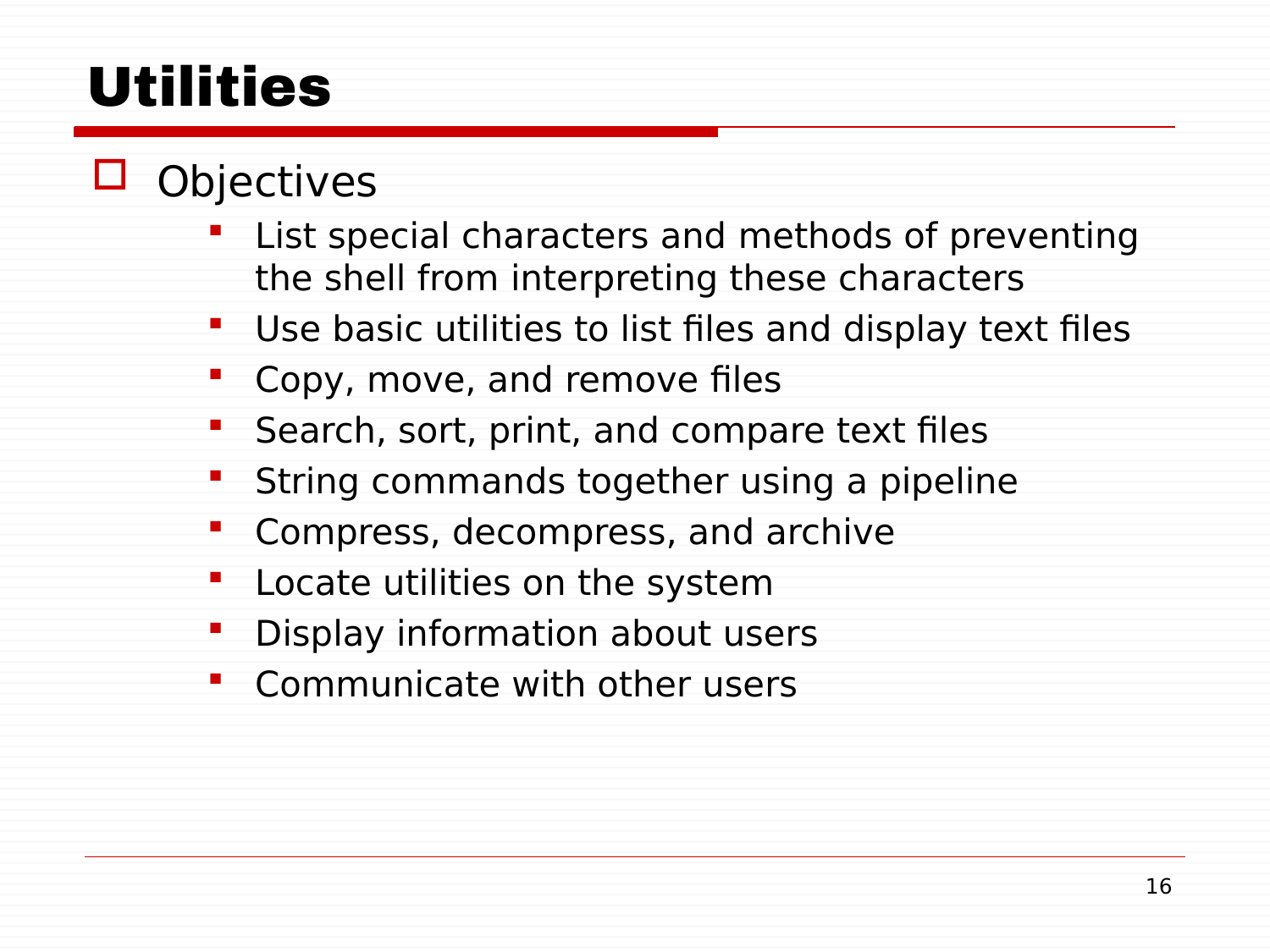

# Utilities

Objectives
List special characters and methods of preventing
the shell from interpreting these characters
Use basic utilities to list files and display text files
Copy, move, and remove files
Search, sort, print, and compare text files
String commands together using a pipeline
Compress, decompress, and archive
Locate utilities on the system
Display information about users
Communicate with other users

16